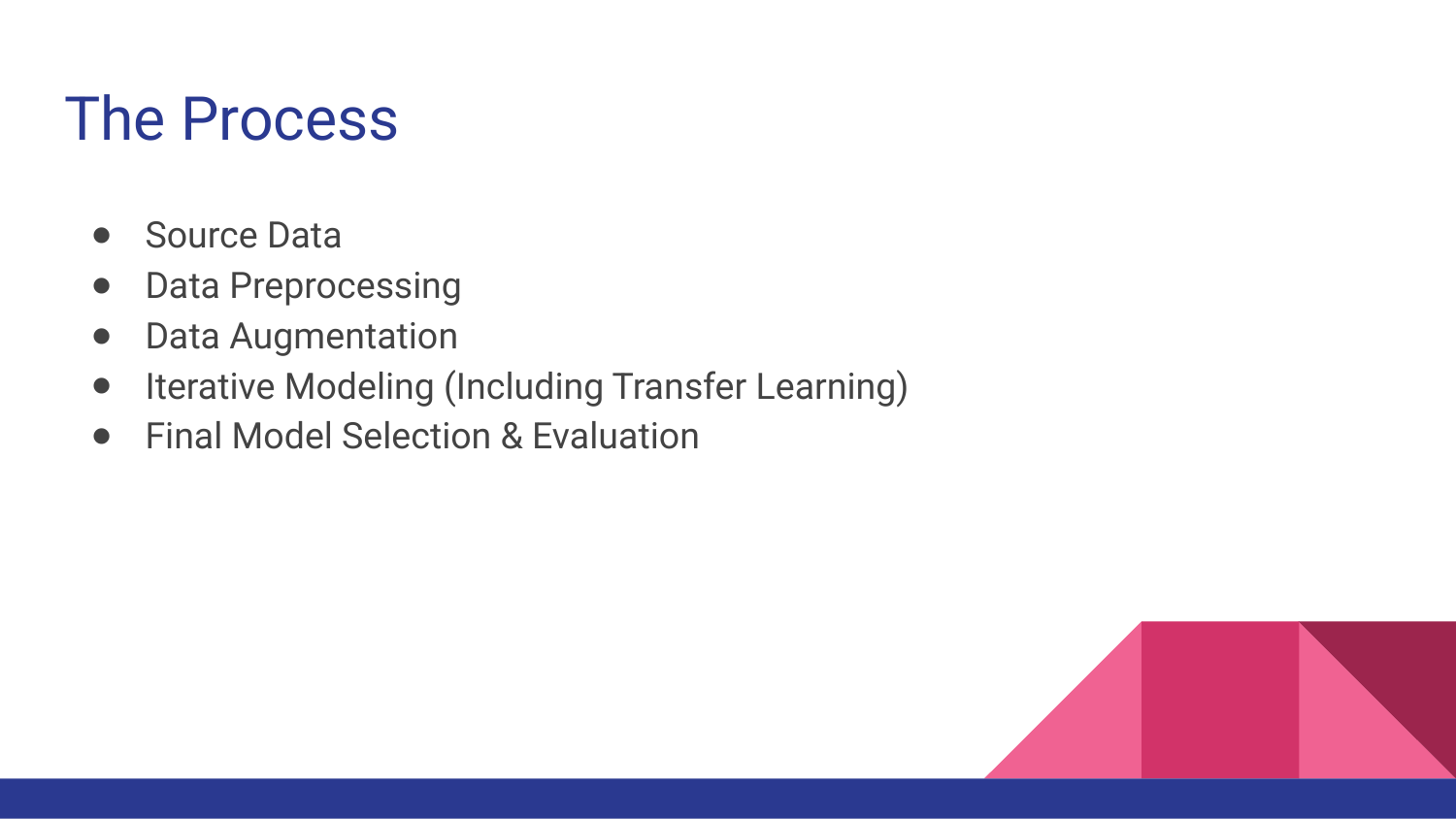

# The Process
Source Data
Data Preprocessing
Data Augmentation
Iterative Modeling (Including Transfer Learning)
Final Model Selection & Evaluation